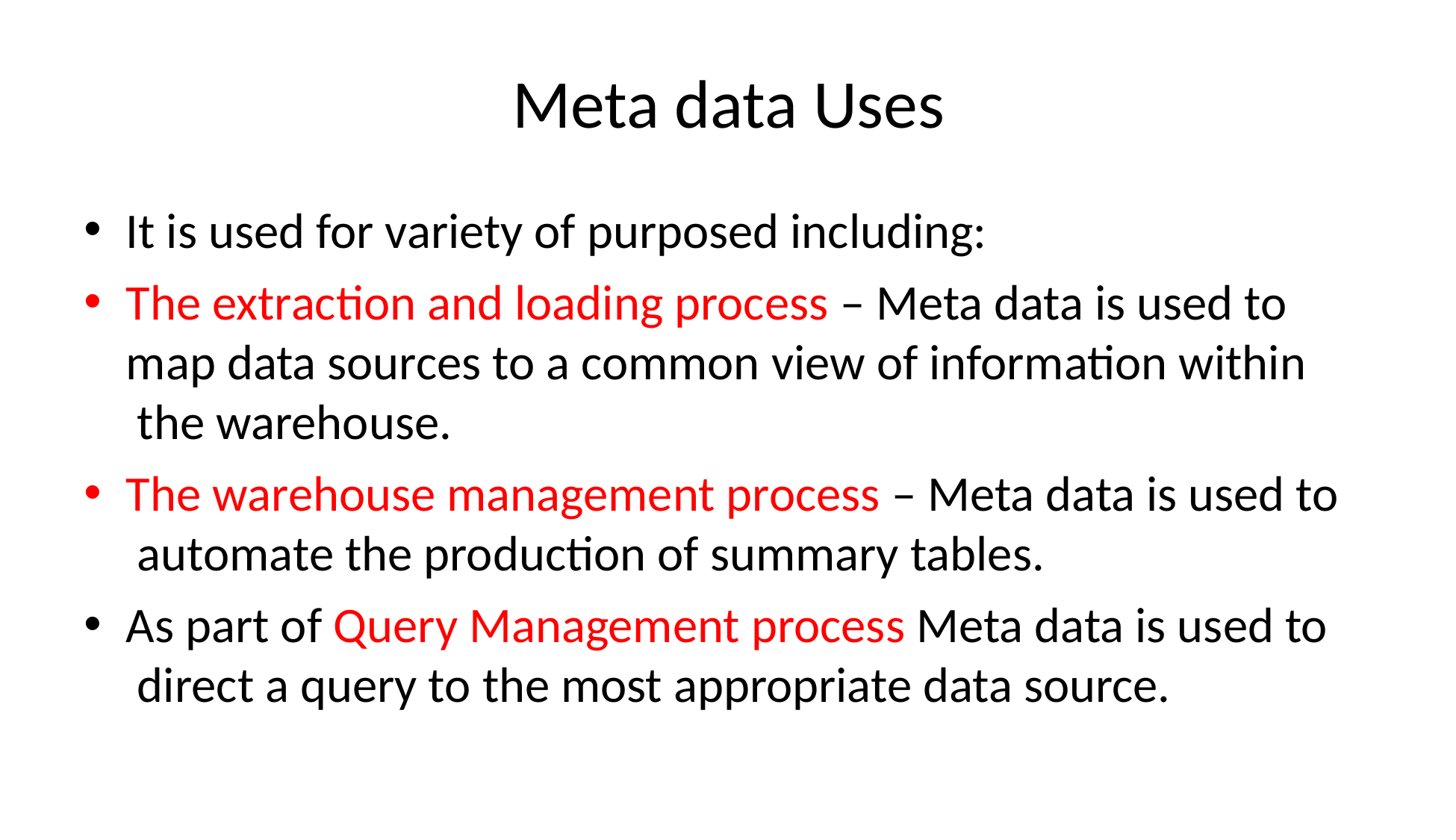

# Meta data Uses
It is used for variety of purposed including:
The extraction and loading process – Meta data is used to  map data sources to a common view of information within  the warehouse.
The warehouse management process – Meta data is used to  automate the production of summary tables.
As part of Query Management process Meta data is used to  direct a query to the most appropriate data source.